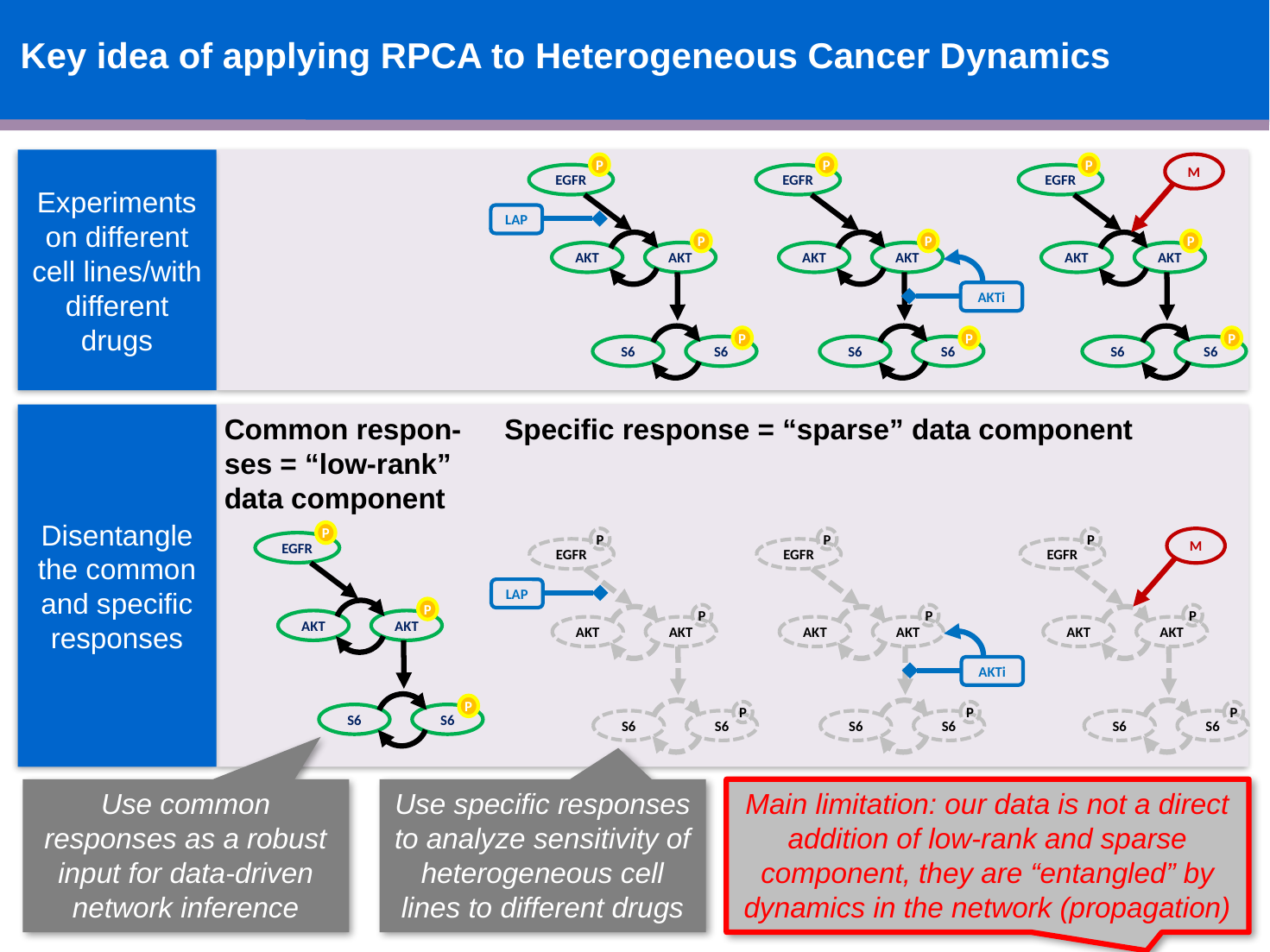

# Key idea of applying RPCA to Heterogeneous Cancer Dynamics
Experiments on different cell lines/with different drugs

P
EGFR
P

AKT
AKT

P

S6
S6
LAP
P
EGFR
P

AKT
AKT

P

S6
S6

AKTi
P
EGFR
P

AKT
AKT

P

S6
S6
M
Disentangle the common and specific responses
Common respon-
ses = “low-rank”
data component

Specific response = “sparse” data component
P
EGFR
P

AKT
AKT

P

S6
S6
P
EGFR
P

AKT
AKT

P

S6
S6
P
EGFR
P

AKT
AKT

P

S6
S6
P
EGFR
P

AKT
AKT

P

S6
S6
M
LAP

AKTi
Use common responses as a robust input for data-driven network inference
Use specific responses to analyze sensitivity of heterogeneous cell lines to different drugs
Main limitation: our data is not a direct addition of low-rank and sparse component, they are “entangled” by dynamics in the network (propagation)